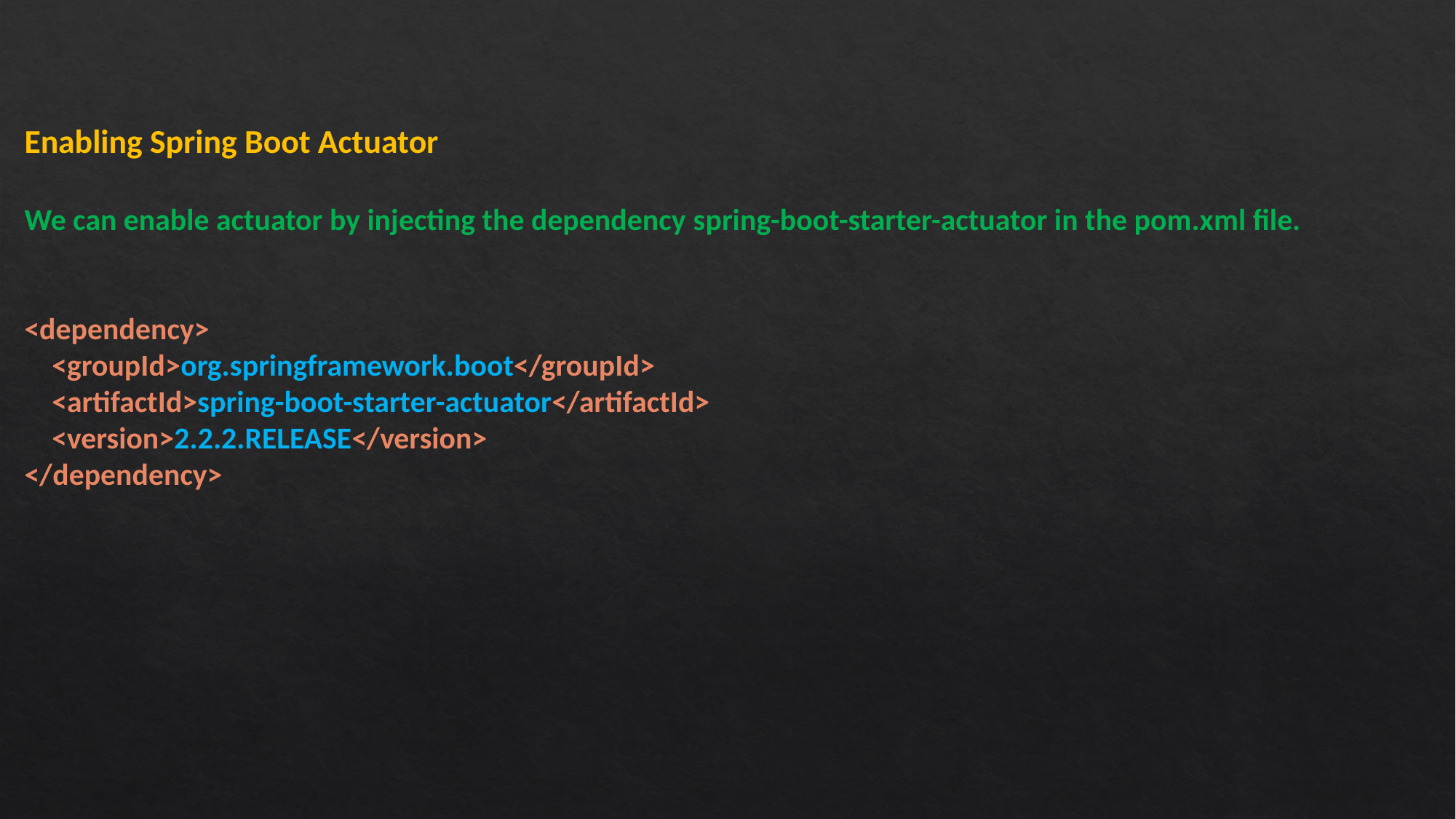

Enabling Spring Boot Actuator

We can enable actuator by injecting the dependency spring-boot-starter-actuator in the pom.xml file.

<dependency>
    <groupId>org.springframework.boot</groupId>
    <artifactId>spring-boot-starter-actuator</artifactId>
    <version>2.2.2.RELEASE</version>
</dependency>